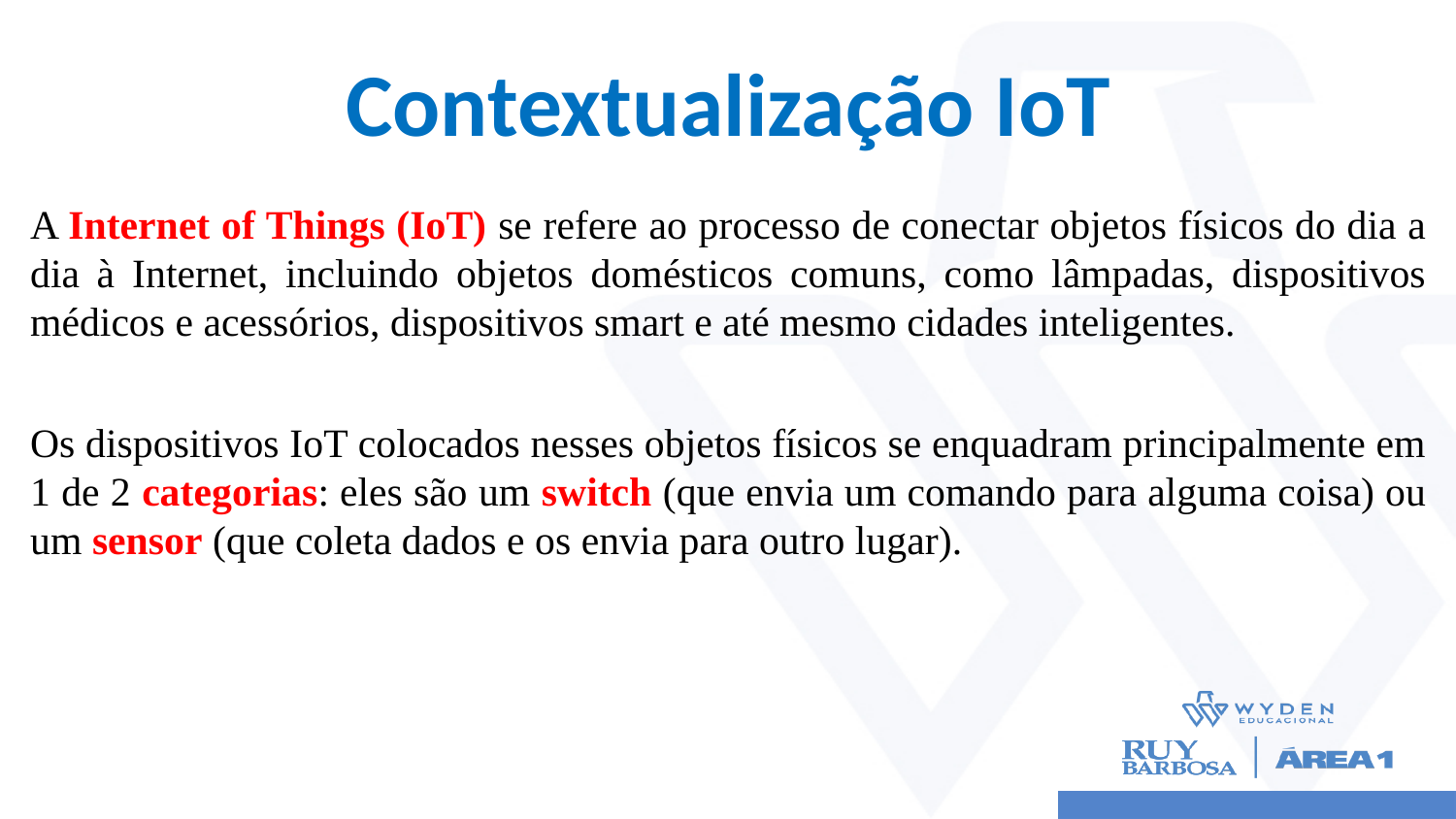

# Contextualização IoT
A Internet of Things (IoT) se refere ao processo de conectar objetos físicos do dia a dia à Internet, incluindo objetos domésticos comuns, como lâmpadas, dispositivos médicos e acessórios, dispositivos smart e até mesmo cidades inteligentes.

Os dispositivos IoT colocados nesses objetos físicos se enquadram principalmente em 1 de 2 categorias: eles são um switch (que envia um comando para alguma coisa) ou um sensor (que coleta dados e os envia para outro lugar).